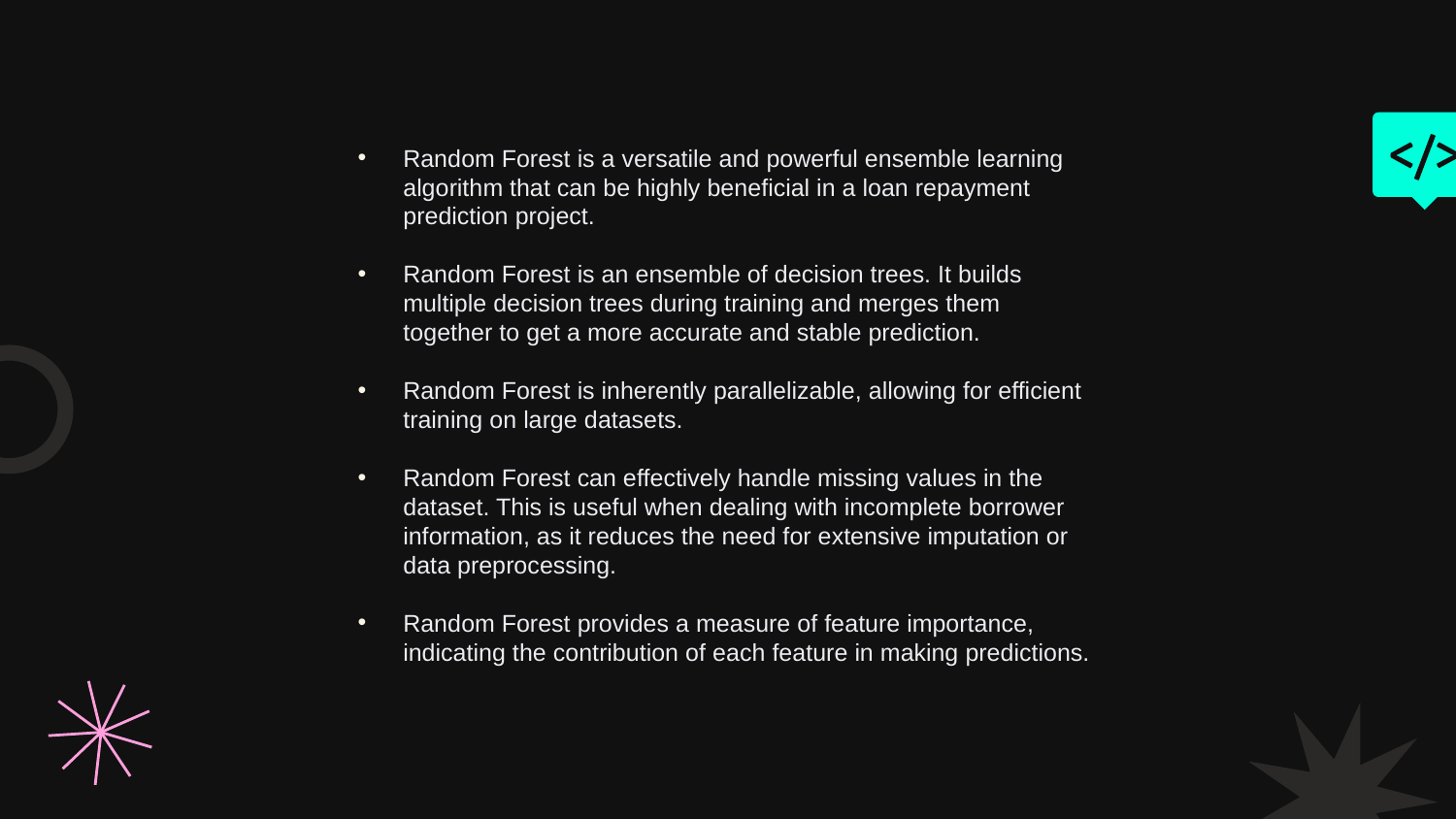

Random Forest is a versatile and powerful ensemble learning algorithm that can be highly beneficial in a loan repayment prediction project.

Random Forest is an ensemble of decision trees. It builds multiple decision trees during training and merges them together to get a more accurate and stable prediction.

Random Forest is inherently parallelizable, allowing for efficient training on large datasets.

Random Forest can effectively handle missing values in the dataset. This is useful when dealing with incomplete borrower information, as it reduces the need for extensive imputation or data preprocessing.

Random Forest provides a measure of feature importance, indicating the contribution of each feature in making predictions.